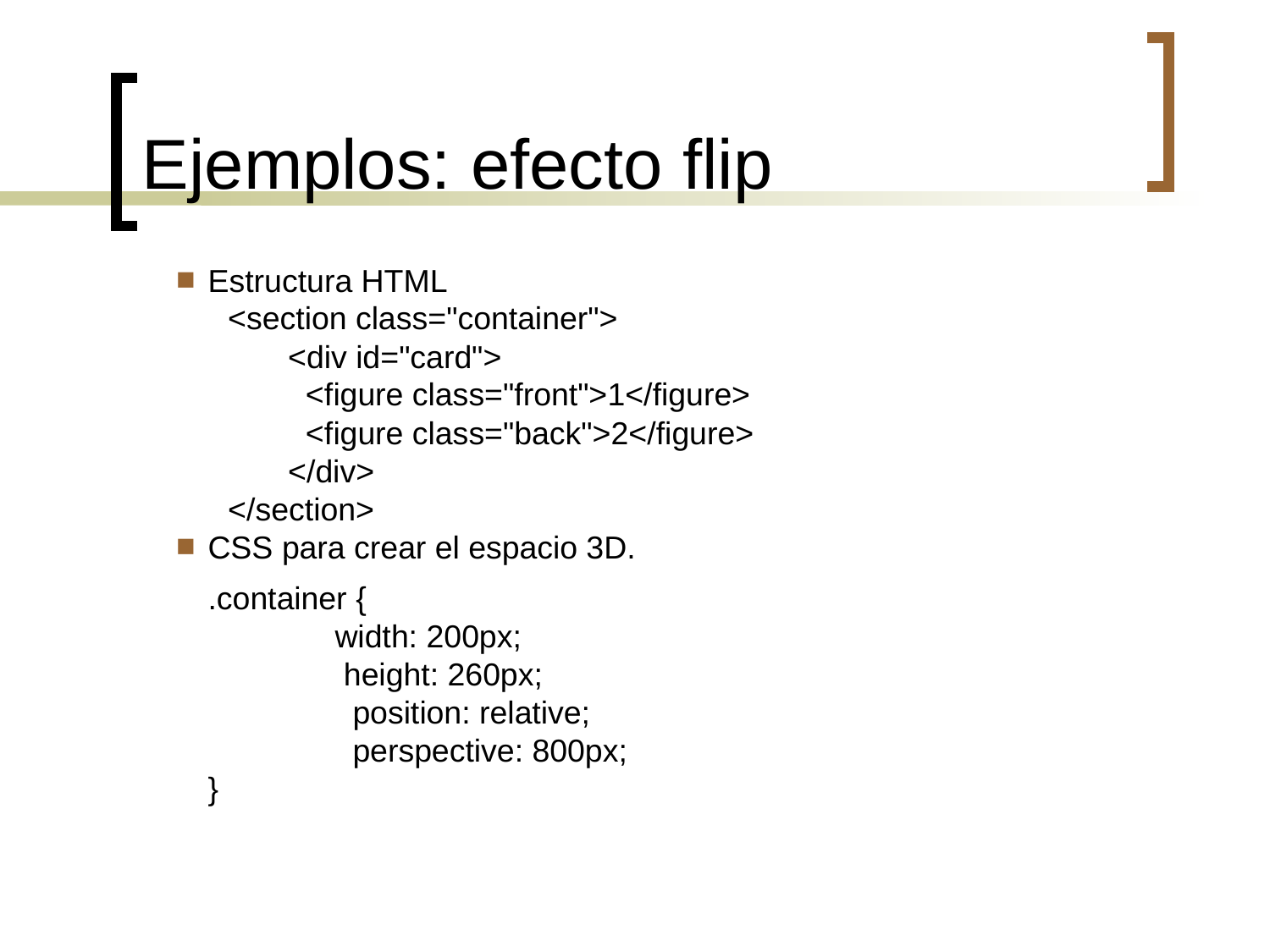

Ejemplos: efecto flip
Estructura HTML
<section class="container">
  <div id="card">
    <figure class="front">1</figure>
    <figure class="back">2</figure>
  </div>
</section>
CSS para crear el espacio 3D.

.container {
  	width: 200px;
 	 height: 260px;
	  position: relative;
	  perspective: 800px;
}